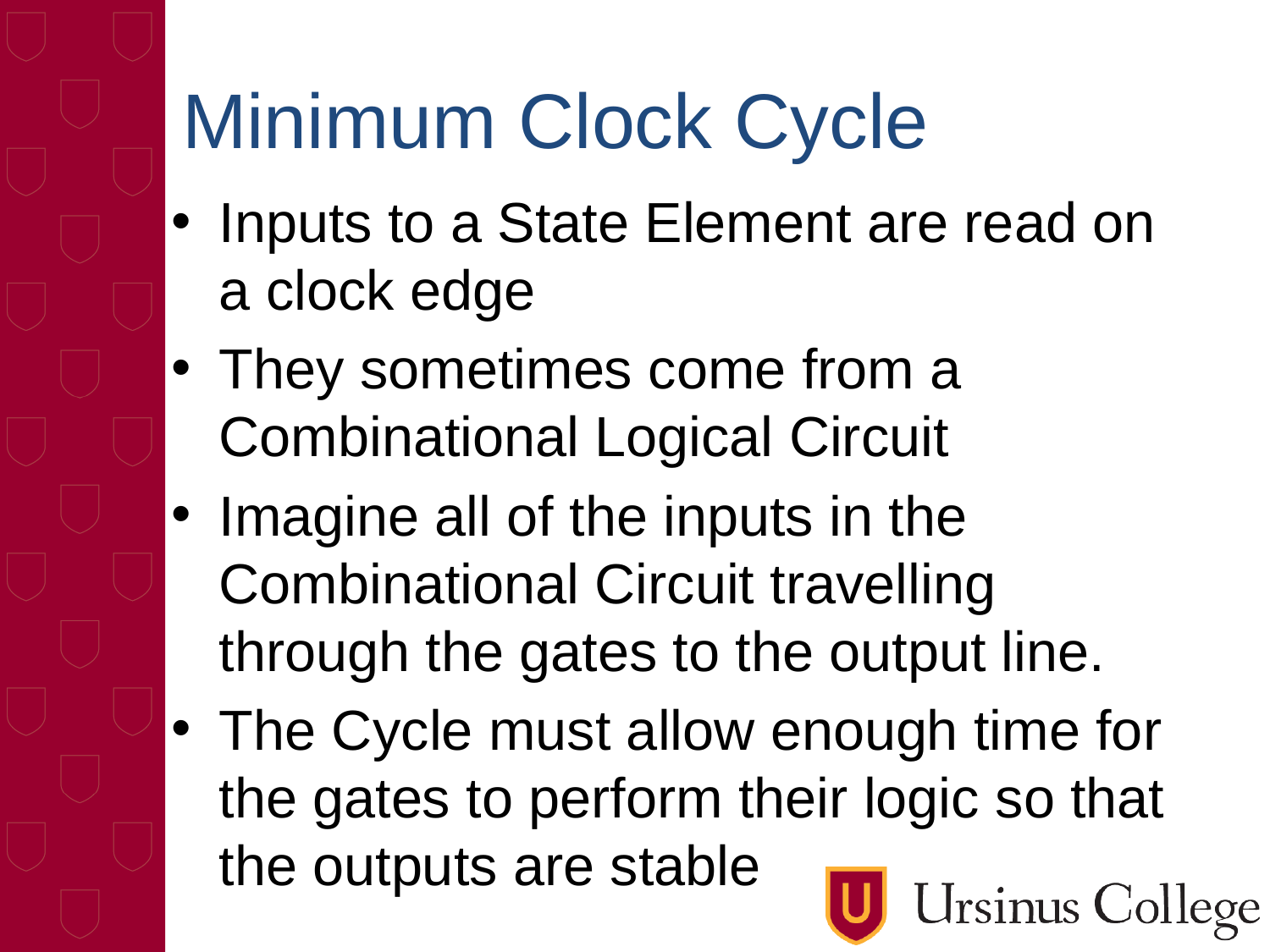

# Minimum Clock Cycle
Inputs to a State Element are read on a clock edge
They sometimes come from a Combinational Logical Circuit
Imagine all of the inputs in the Combinational Circuit travelling through the gates to the output line.
The Cycle must allow enough time for the gates to perform their logic so that the outputs are stable